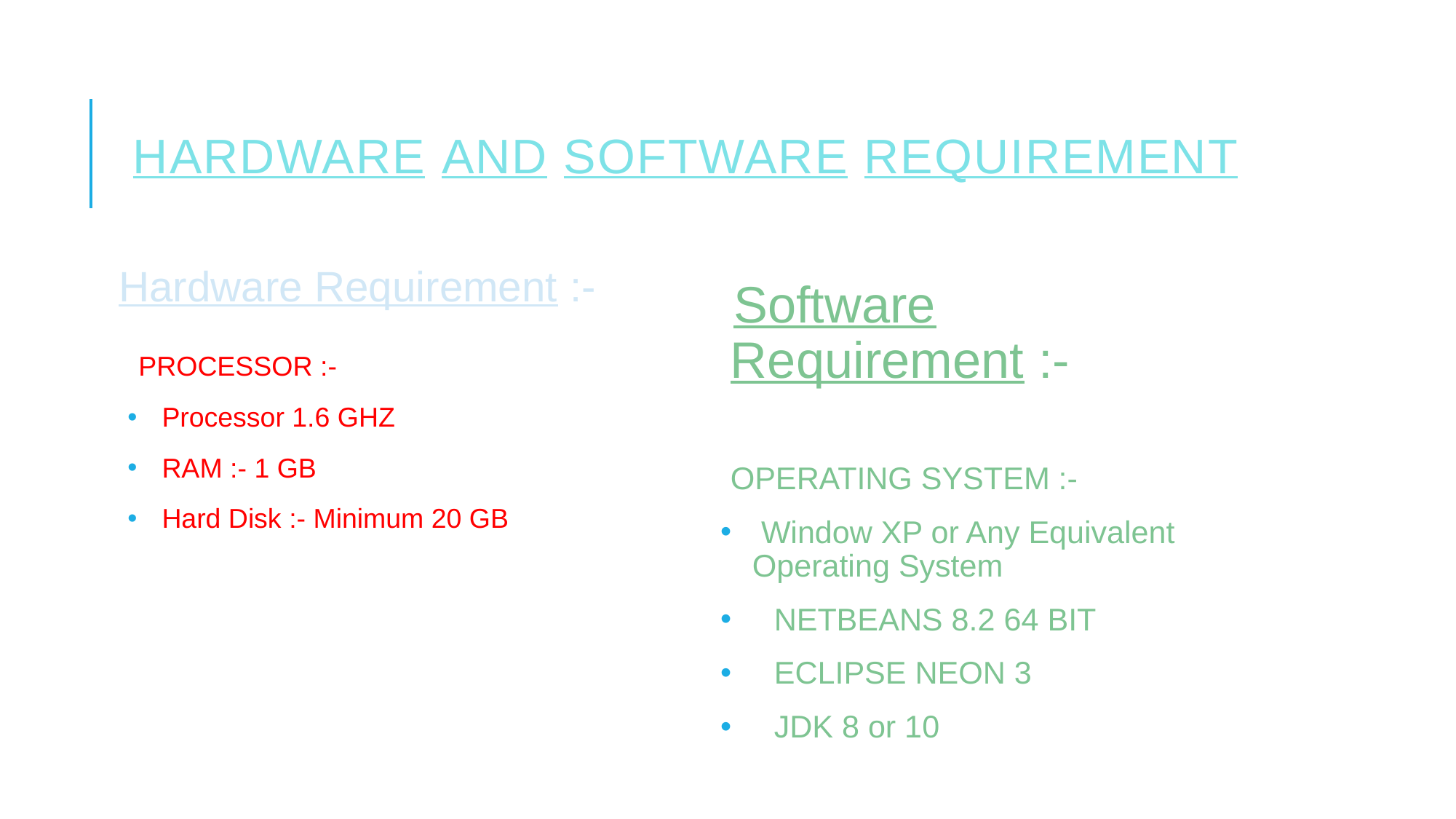

# Hardware and Software Requirement
Hardware Requirement :-
Software Requirement :-

OPERATING SYSTEM :-
 Window XP or Any Equivalent Operating System
     NETBEANS 8.2 64 BIT
     ECLIPSE NEON 3
     JDK 8 or 10
PROCESSOR :-
Processor 1.6 GHZ
RAM :- 1 GB
Hard Disk :- Minimum 20 GB